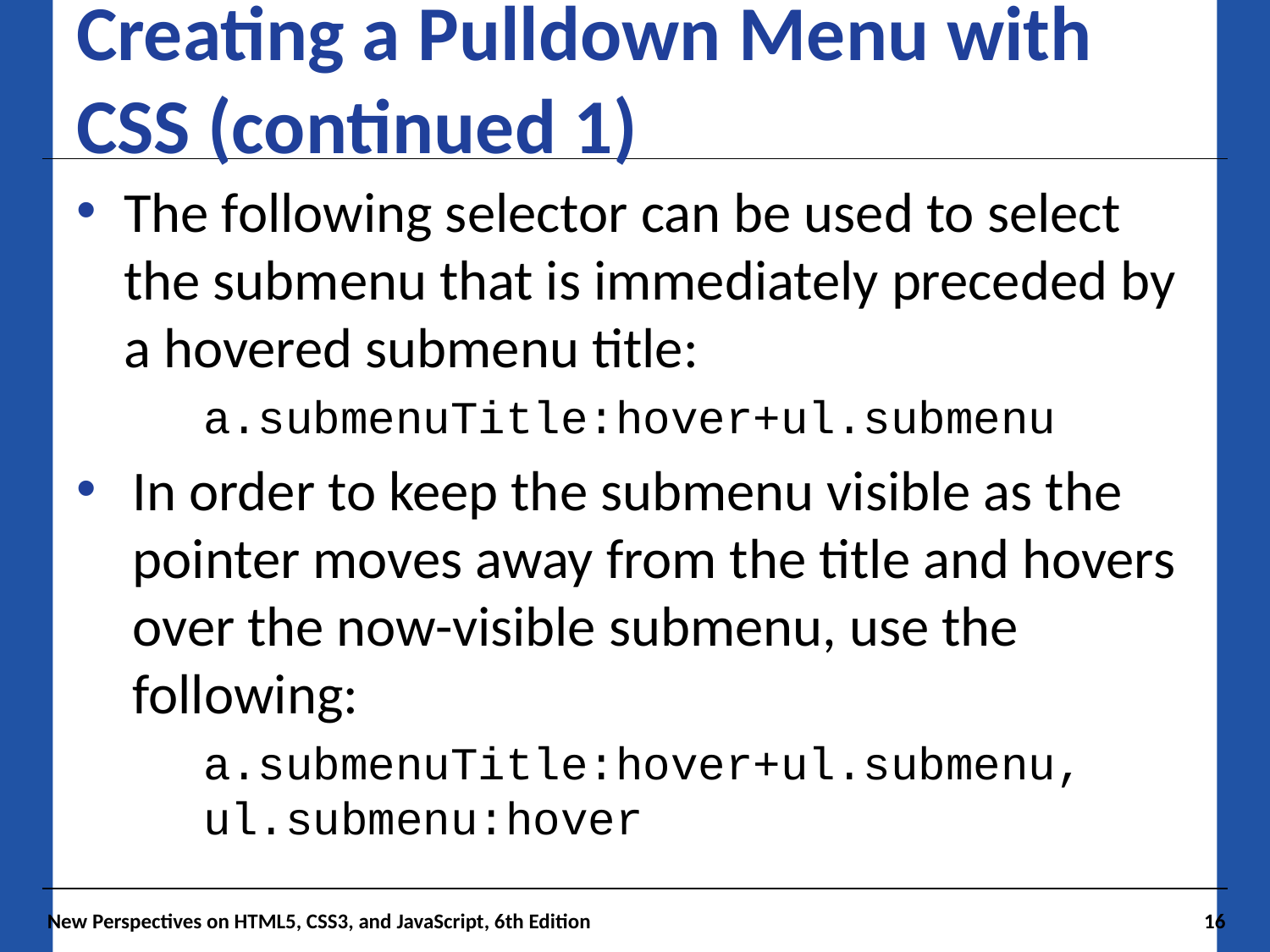

# Creating a Pulldown Menu with CSS (continued 1)
The following selector can be used to select the submenu that is immediately preceded by a hovered submenu title:
a.submenuTitle:hover+ul.submenu
In order to keep the submenu visible as the pointer moves away from the title and hovers over the now-visible submenu, use the following:
a.submenuTitle:hover+ul.submenu, ul.submenu:hover

New Perspectives on HTML5, CSS3, and JavaScript, 6th Edition
16